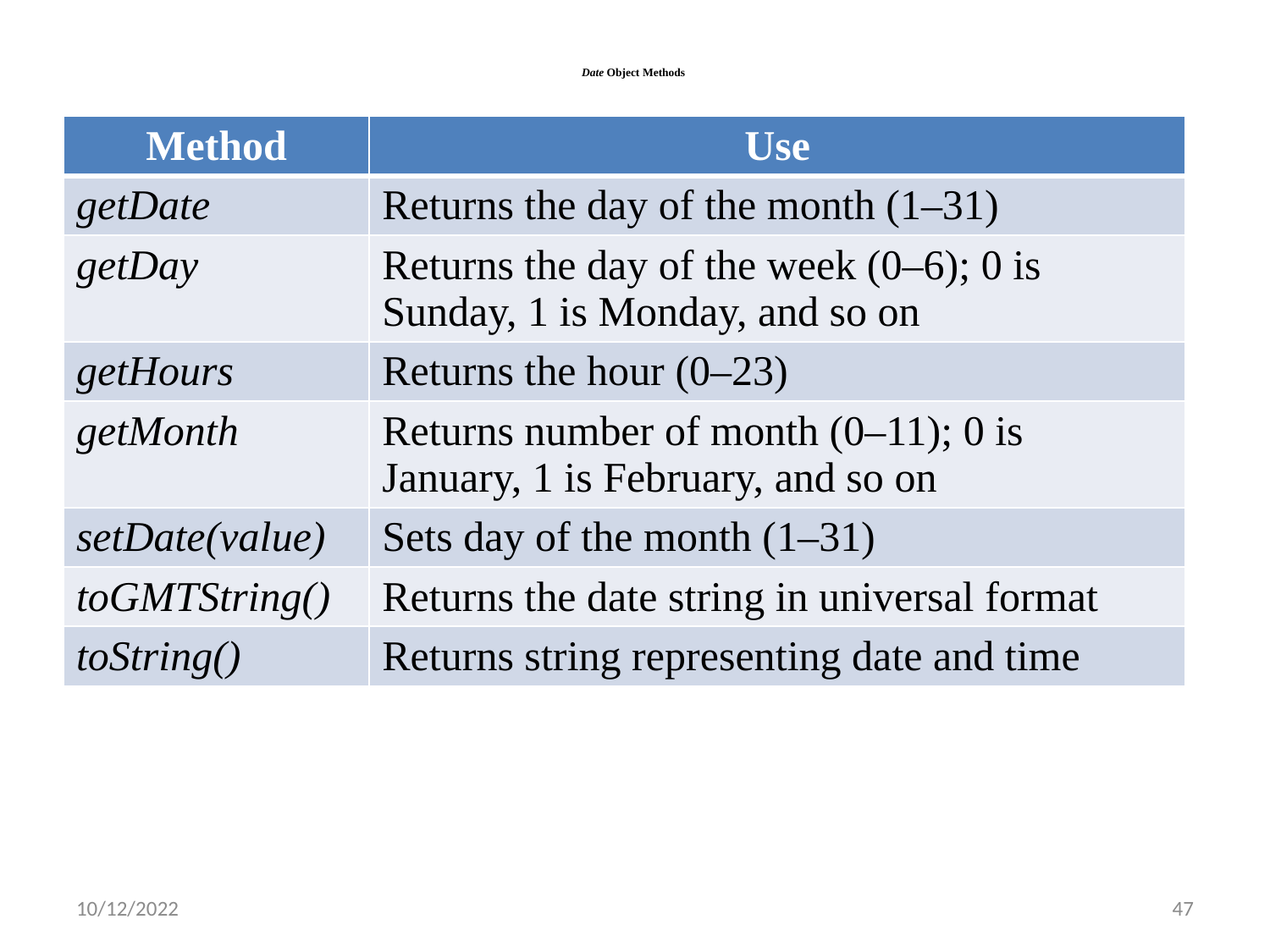

# Date Object Methods
| Method | Use |
| --- | --- |
| getDate | Returns the day of the month (1–31) |
| getDay | Returns the day of the week (0–6); 0 is Sunday, 1 is Monday, and so on |
| getHours | Returns the hour (0–23) |
| getMonth | Returns number of month (0–11); 0 is January, 1 is February, and so on |
| setDate(value) | Sets day of the month (1–31) |
| toGMTString() | Returns the date string in universal format |
| toString() | Returns string representing date and time |
10/12/2022
47